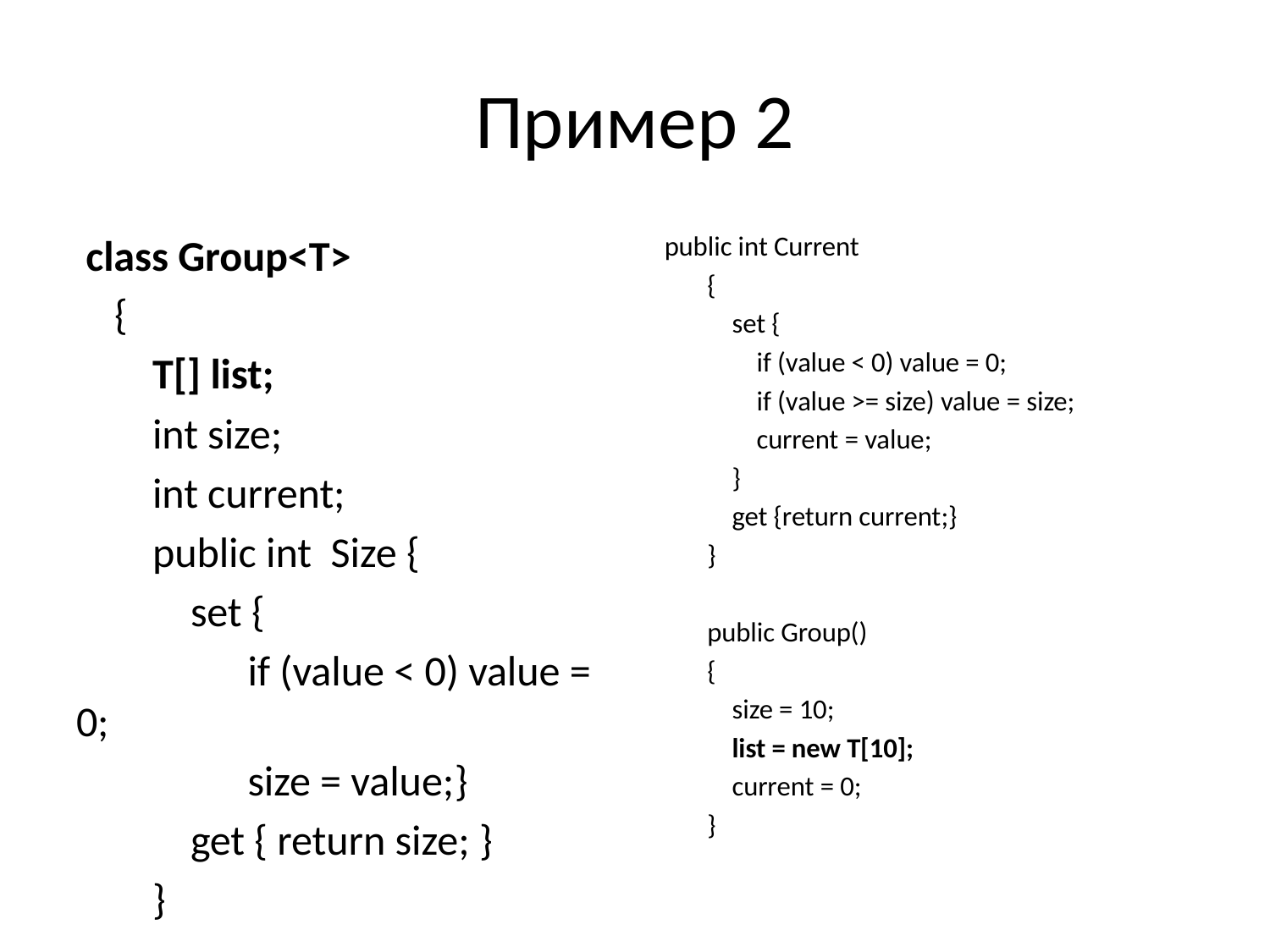

# Пример 2
 class Group<T>
    {
        T[] list;
        int size;
        int current;
        public int  Size {
            set {
                  if (value < 0) value = 0;
                  size = value;}
            get { return size; }
        }
 public int Current
        {
            set {
                if (value < 0) value = 0;
                if (value >= size) value = size;
                current = value;
            }
            get {return current;}
        }

        public Group()
        {
            size = 10;
            list = new T[10];
            current = 0;
        }